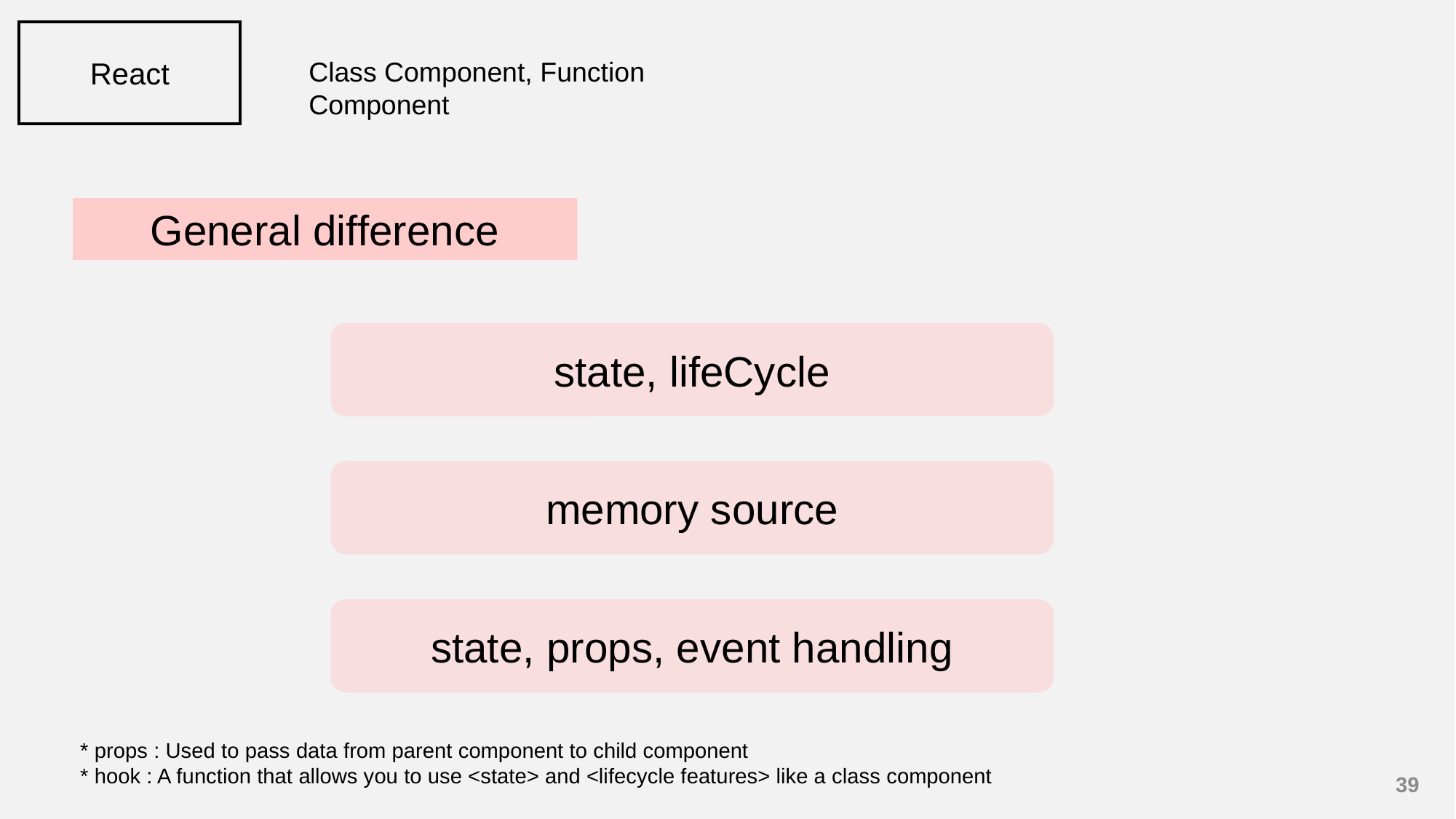

React
Class Component, Function Component
General difference
state, lifeCycle
memory source
state, props, event handling
* props : Used to pass data from parent component to child component
* hook : A function that allows you to use <state> and <lifecycle features> like a class component
39